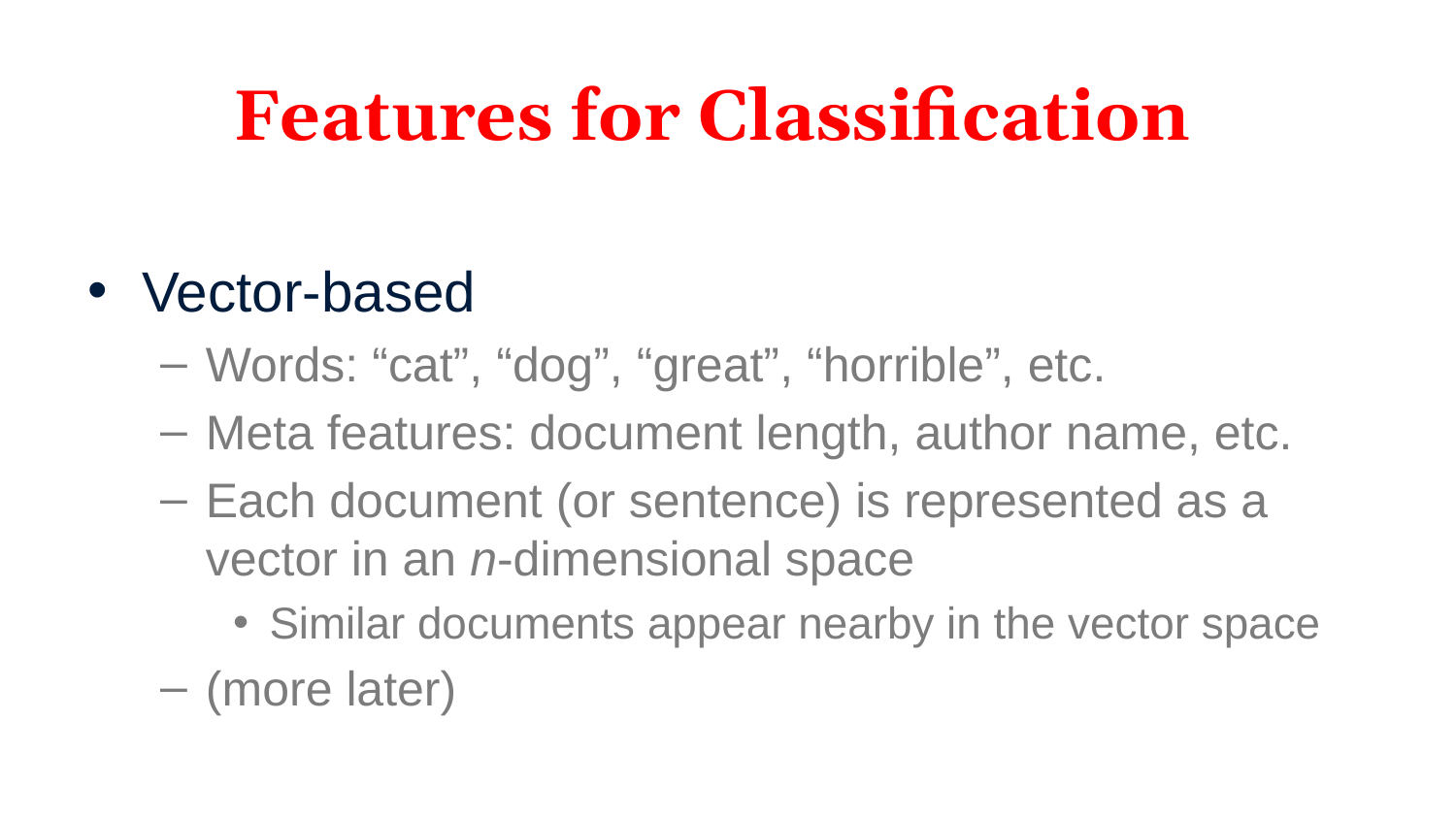

# Features for Classification
Vector-based
Words: “cat”, “dog”, “great”, “horrible”, etc.
Meta features: document length, author name, etc.
Each document (or sentence) is represented as a vector in an n-dimensional space
Similar documents appear nearby in the vector space
(more later)